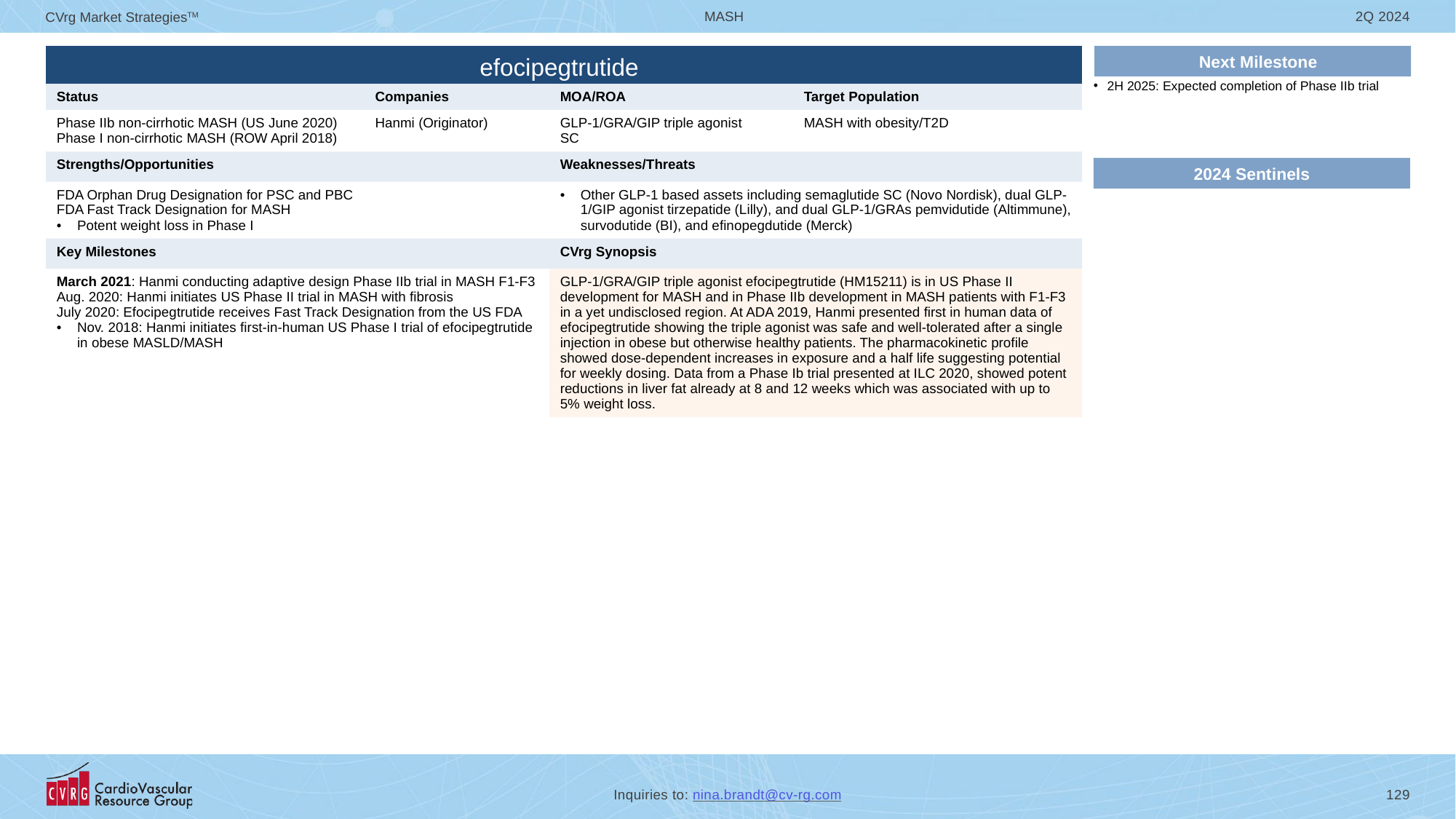

# efocipegtrutide
Next Milestone
|  |  |  |  |
| --- | --- | --- | --- |
| Status | Companies | MOA/ROA | Target Population |
| Phase IIb non-cirrhotic MASH (US June 2020) Phase I non-cirrhotic MASH (ROW April 2018) | Hanmi (Originator) | GLP-1/GRA/GIP triple agonist SC | MASH with obesity/T2D |
| Strengths/Opportunities |  | Weaknesses/Threats |  |
| FDA Orphan Drug Designation for PSC and PBC FDA Fast Track Designation for MASH Potent weight loss in Phase I |  | Other GLP-1 based assets including semaglutide SC (Novo Nordisk), dual GLP-1/GIP agonist tirzepatide (Lilly), and dual GLP-1/GRAs pemvidutide (Altimmune), survodutide (BI), and efinopegdutide (Merck) |  |
| Key Milestones |  | CVrg Synopsis |  |
| March 2021: Hanmi conducting adaptive design Phase IIb trial in MASH F1-F3 Aug. 2020: Hanmi initiates US Phase II trial in MASH with fibrosis July 2020: Efocipegtrutide receives Fast Track Designation from the US FDA Nov. 2018: Hanmi initiates first-in-human US Phase I trial of efocipegtrutide in obese MASLD/MASH |  | GLP-1/GRA/GIP triple agonist efocipegtrutide (HM15211) is in US Phase II development for MASH and in Phase IIb development in MASH patients with F1-F3 in a yet undisclosed region. At ADA 2019, Hanmi presented first in human data of efocipegtrutide showing the triple agonist was safe and well-tolerated after a single injection in obese but otherwise healthy patients. The pharmacokinetic profile showed dose-dependent increases in exposure and a half life suggesting potential for weekly dosing. Data from a Phase Ib trial presented at ILC 2020, showed potent reductions in liver fat already at 8 and 12 weeks which was associated with up to 5% weight loss. |  |
Next Milestone
2H 2025: Expected completion of Phase IIb trial
2024 Sentinels